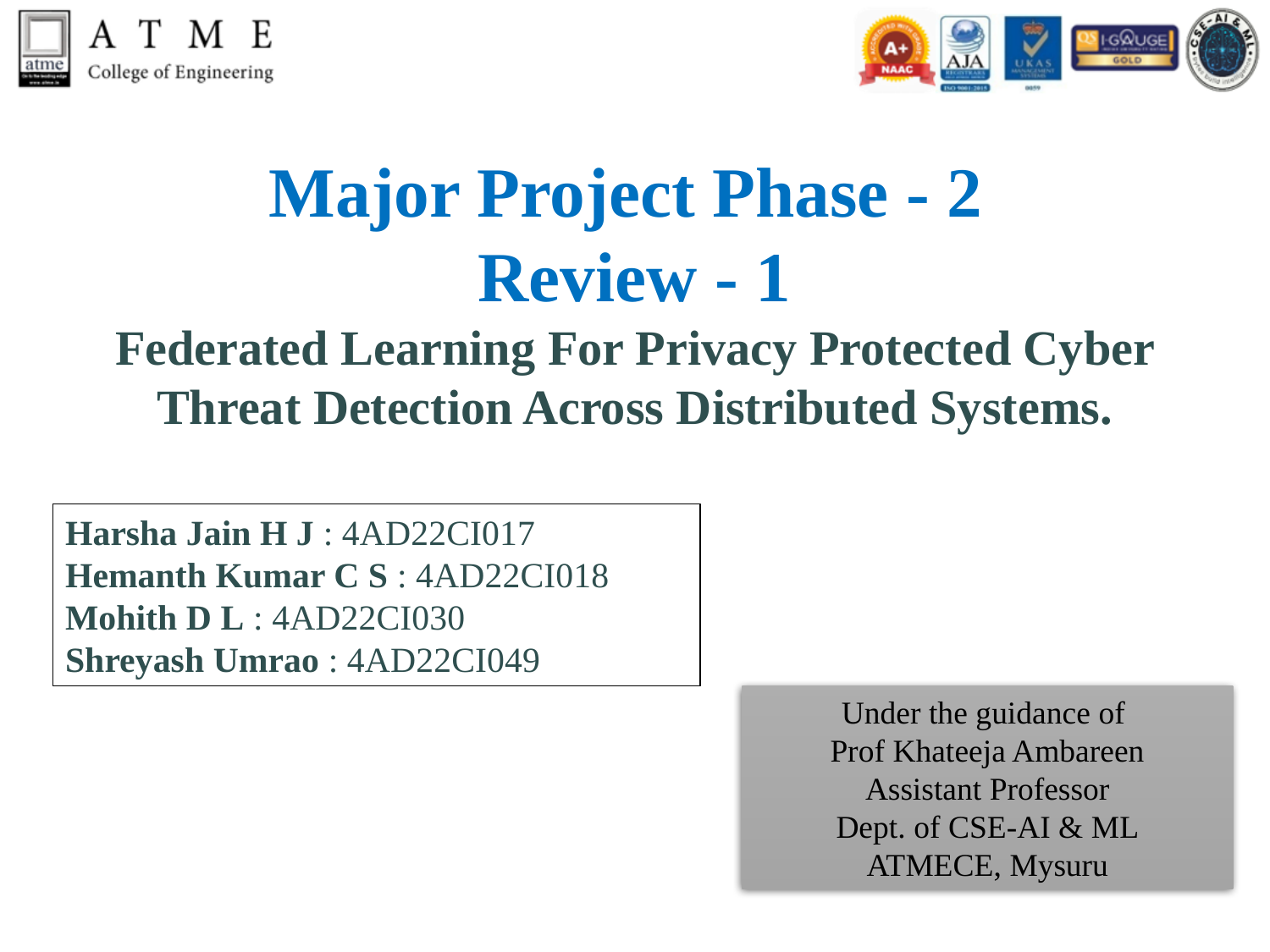

Major Project Phase - 2 
Review - 1
Federated Learning For Privacy Protected Cyber Threat Detection Across Distributed Systems.
Harsha Jain H J : 4AD22CI017
Hemanth Kumar C S : 4AD22CI018
Mohith D L : 4AD22CI030
Shreyash Umrao : 4AD22CI049
Under the guidance of
Prof Khateeja Ambareen
Assistant Professor
Dept. of CSE-AI & ML
ATMECE, Mysuru